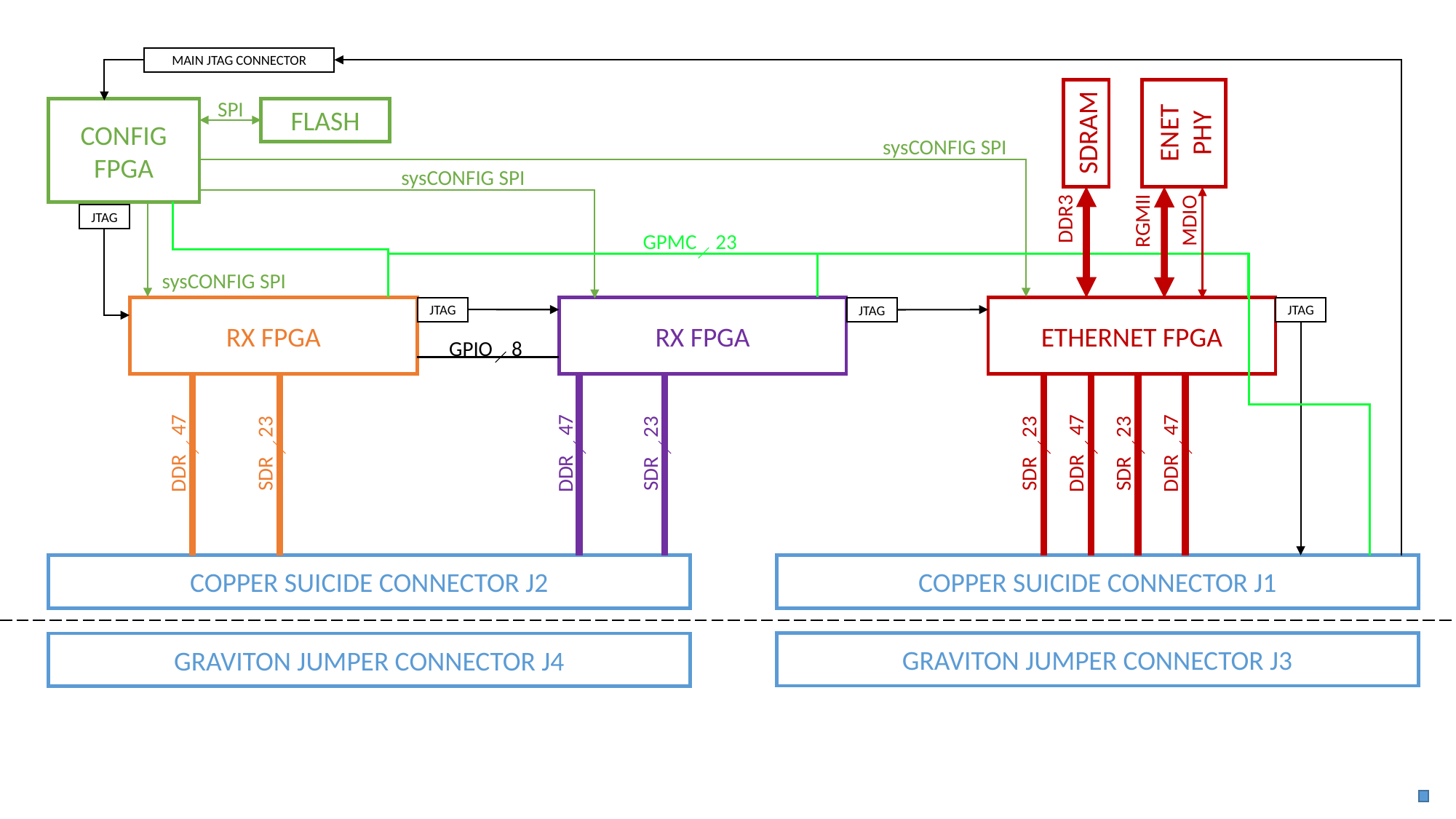

MAIN JTAG CONNECTOR
SPI
ENET
PHY
CONFIG
FPGA
FLASH

SDRAM

sysCONFIG SPI

sysCONFIG SPI

DDR3
MDIO
RGMII
JTAG
GPMC    23
sysCONFIG SPI

JTAG
RX FPGA
ETHERNET FPGA
JTAG
RX FPGA

JTAG

GPIO    8
DDR    47
SDR    23
DDR    47
SDR    23
DDR    47
SDR    23
DDR    47
SDR    23

COPPER SUICIDE CONNECTOR J2
COPPER SUICIDE CONNECTOR J1
GRAVITON JUMPER CONNECTOR J3
GRAVITON JUMPER CONNECTOR J4